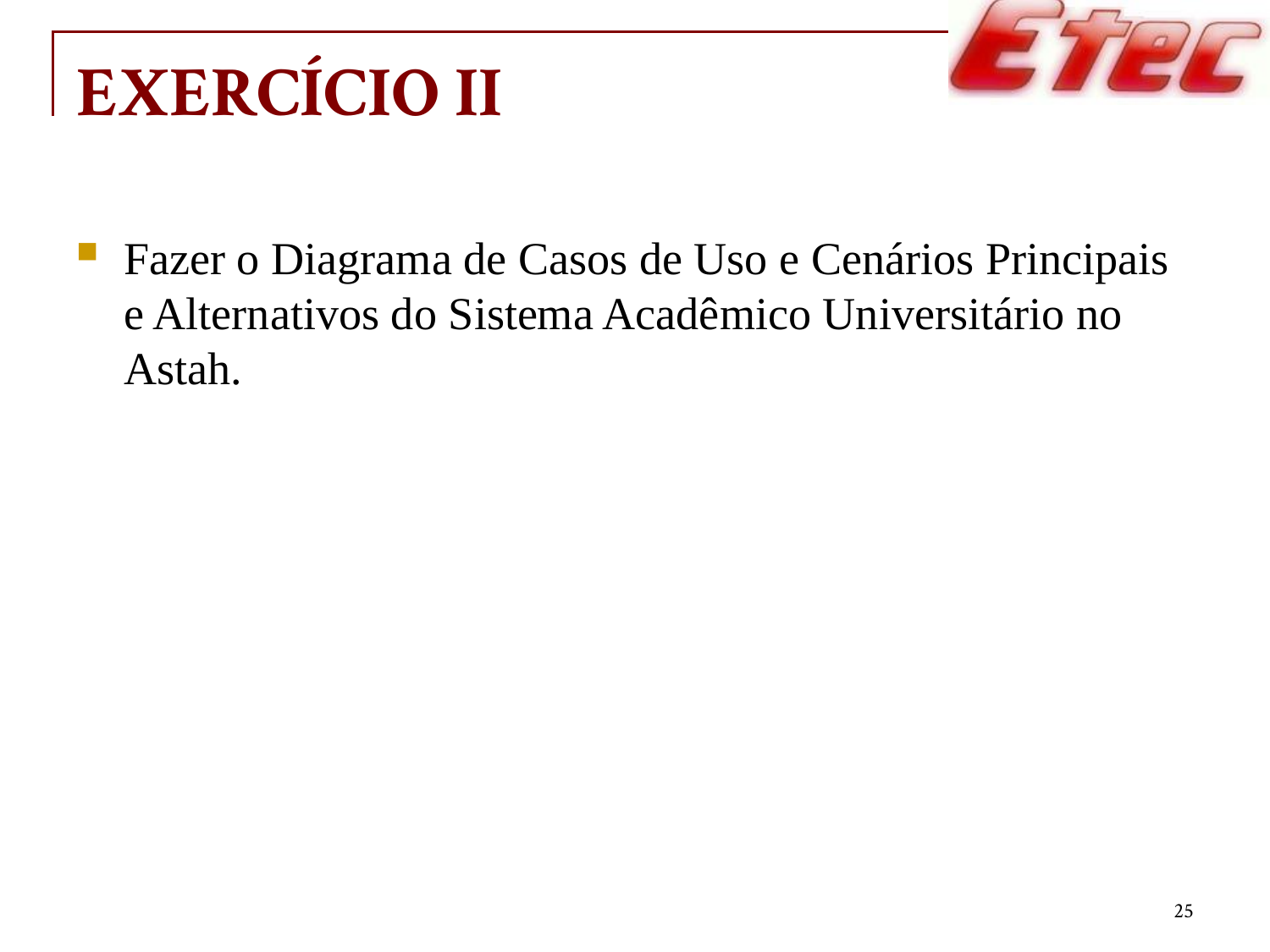

# Exercício II
Fazer o Diagrama de Casos de Uso e Cenários Principais e Alternativos do Sistema Acadêmico Universitário no Astah.
25